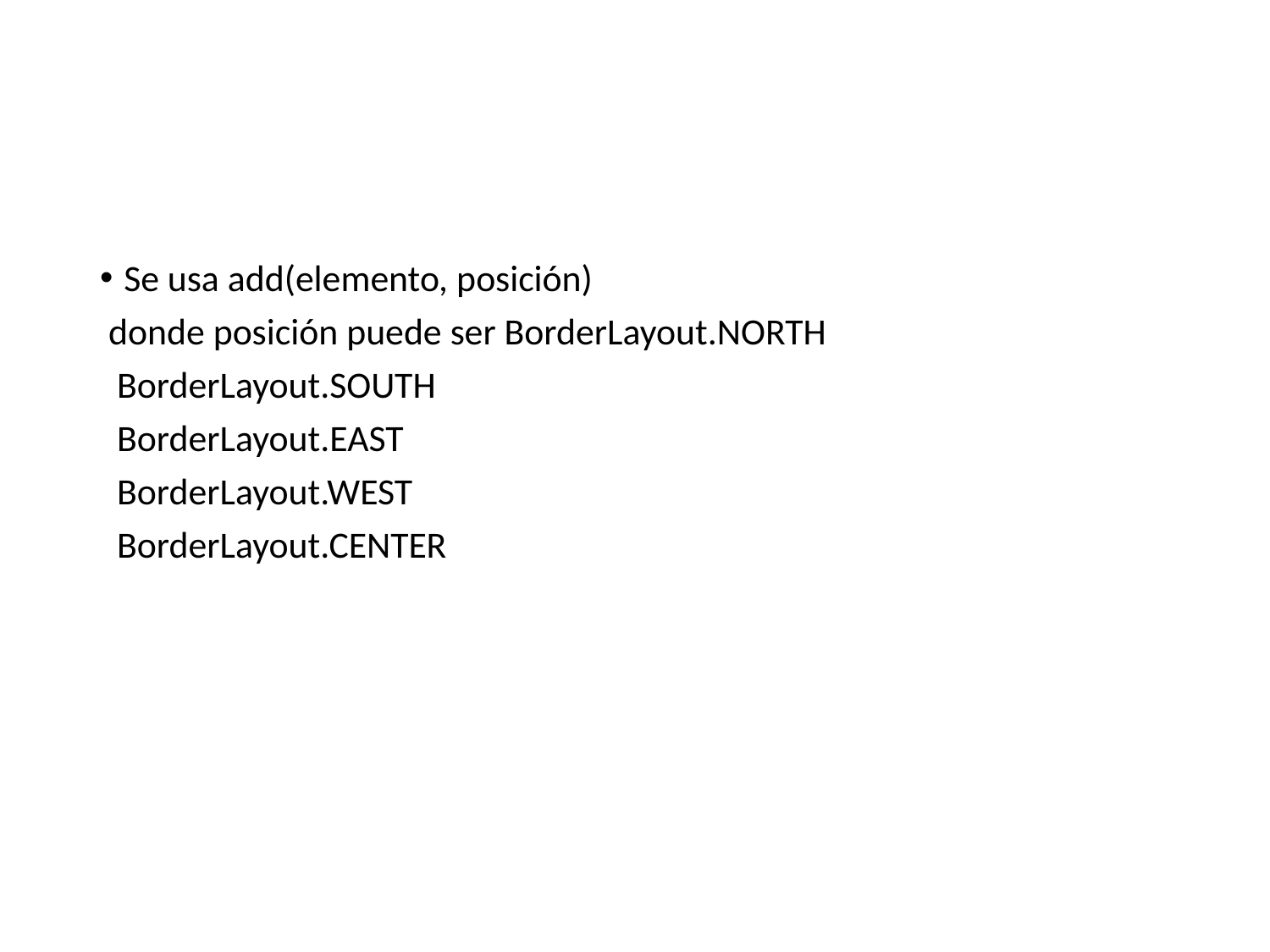

#
Se usa add(elemento, posición)
 donde posición puede ser BorderLayout.NORTH
  BorderLayout.SOUTH
  BorderLayout.EAST
  BorderLayout.WEST
  BorderLayout.CENTER